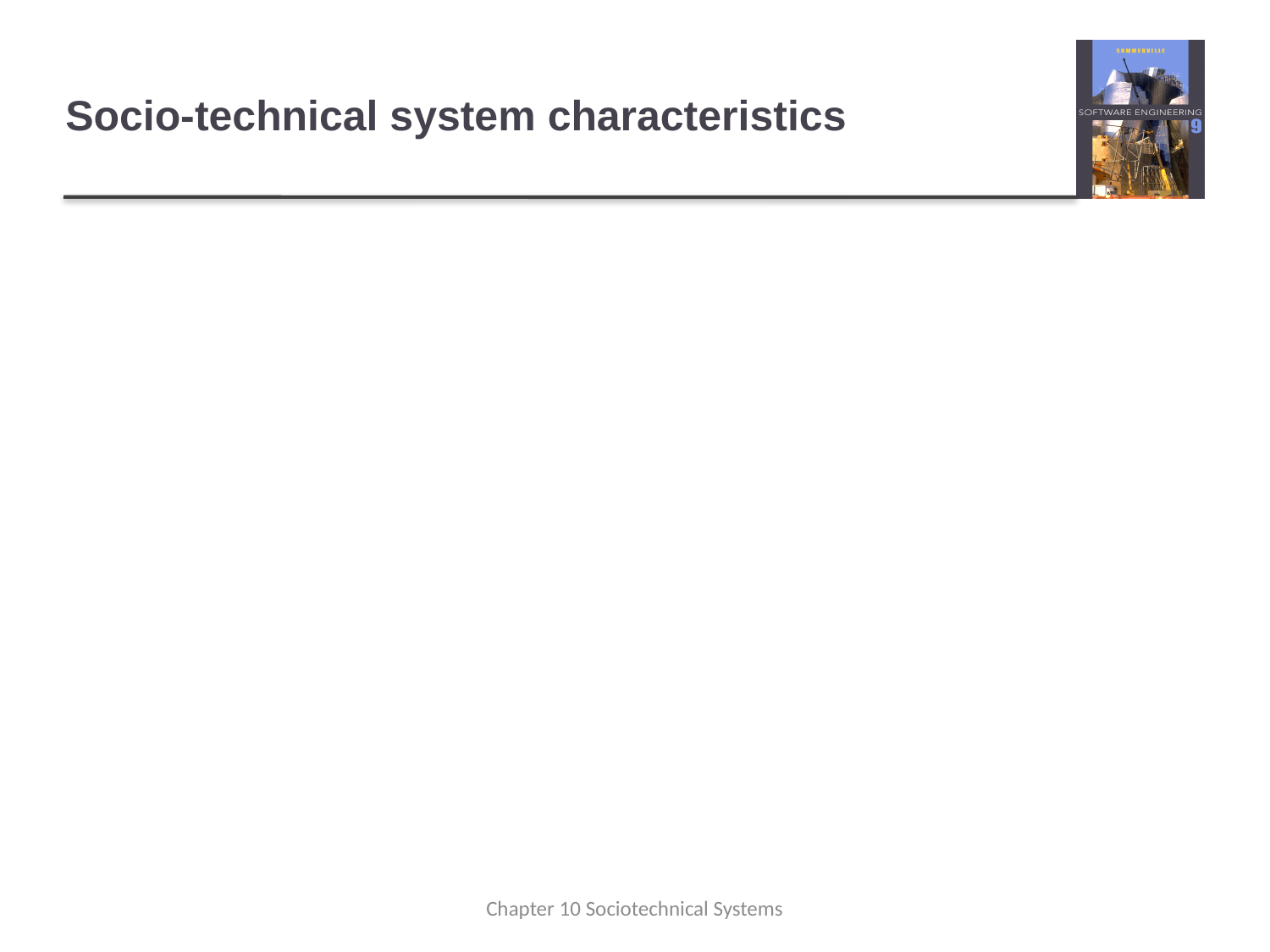

# Socio-technical system characteristics
Emergent properties
Non-deterministic
Complex relationships with organisational objectives
Chapter 10 Sociotechnical Systems